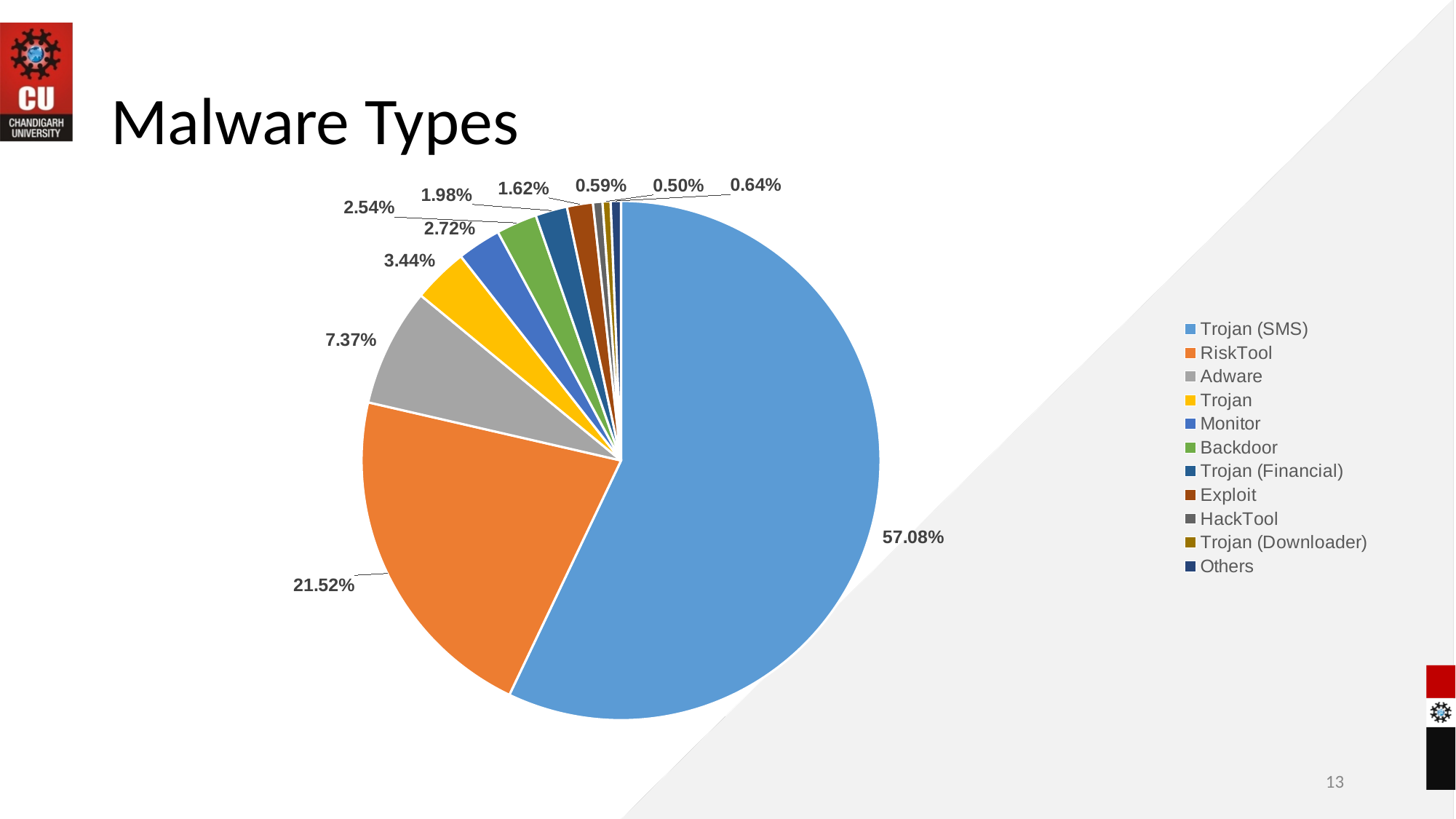

# Malware Types

### Chart

| Category | Column1 |
|---|---|
| Trojan (SMS) | 57.08 |
| RiskTool | 21.52 |
| Adware | 7.37 |
| Trojan | 3.44 |
| Monitor | 2.72 |
| Backdoor | 2.54 |
| Trojan (Financial) | 1.98 |
| Exploit | 1.62 |
| HackTool | 0.59 |
| Trojan (Downloader) | 0.5 |
| Others | 0.64 |
13